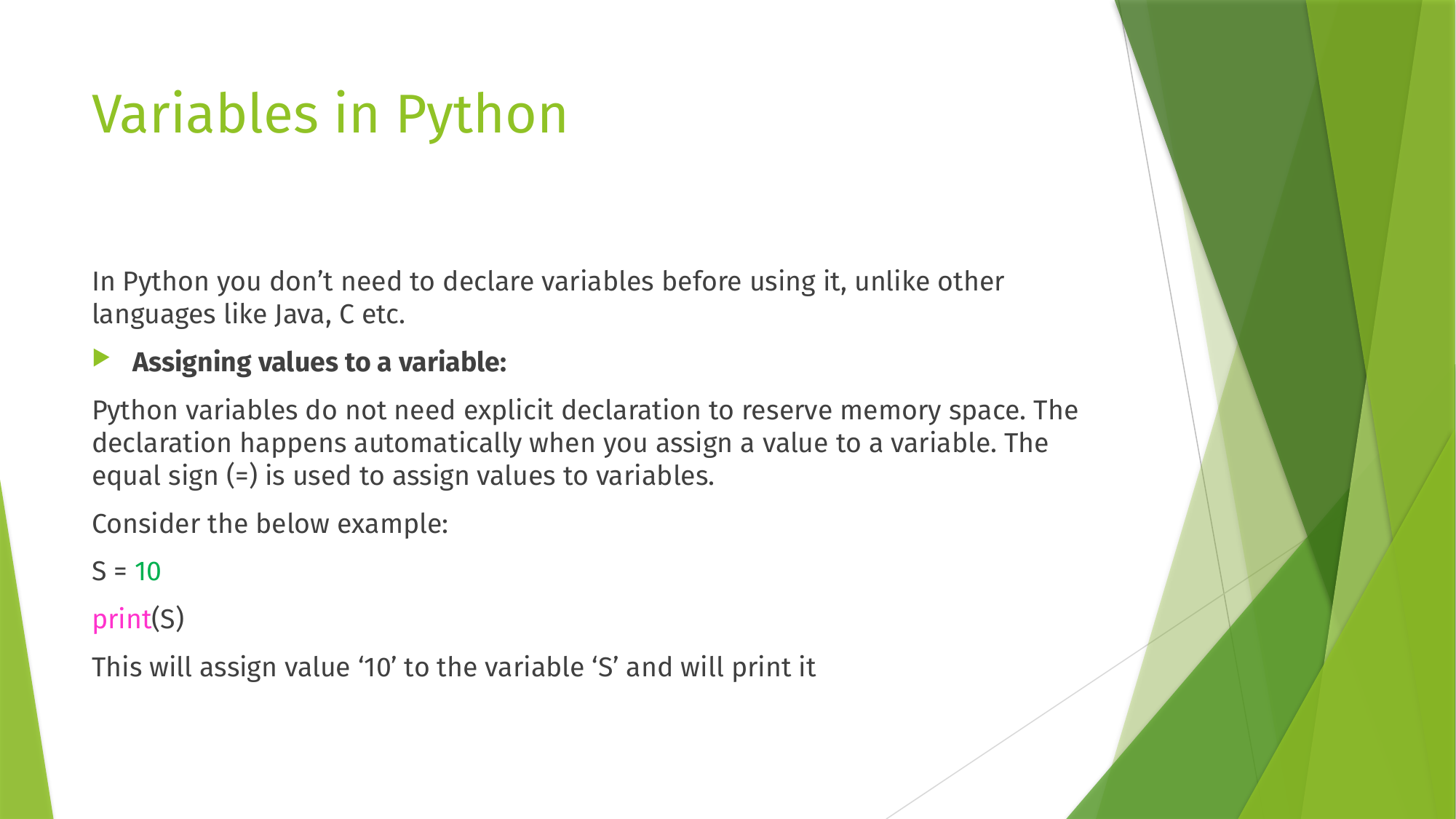

# Variables in Python
In Python you don’t need to declare variables before using it, unlike other languages like Java, C etc.
Assigning values to a variable:
Python variables do not need explicit declaration to reserve memory space. The declaration happens automatically when you assign a value to a variable. The equal sign (=) is used to assign values to variables.
Consider the below example:
S = 10
print(S)
This will assign value ‘10’ to the variable ‘S’ and will print it